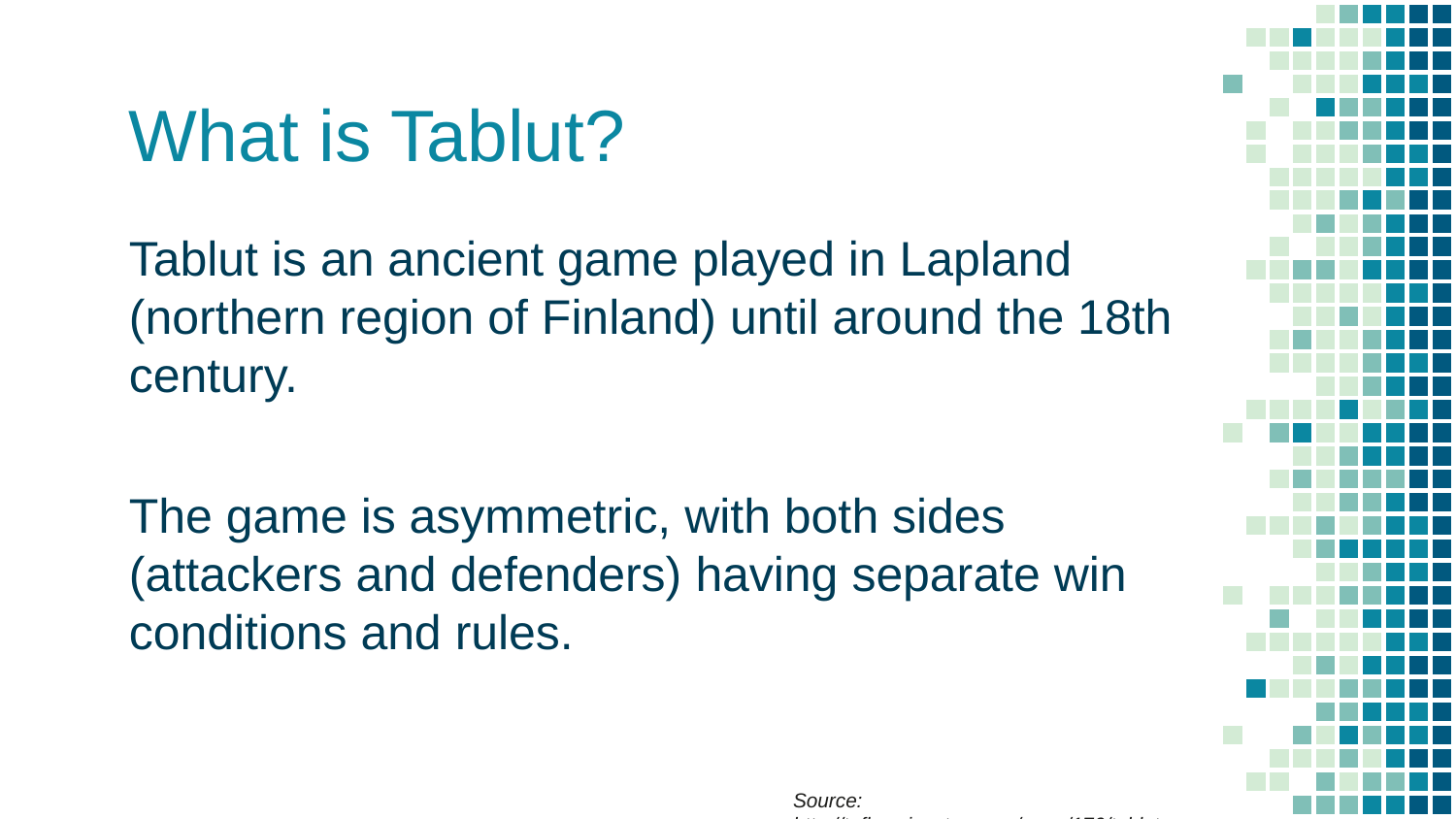

# What is Tablut?
Tablut is an ancient game played in Lapland (northern region of Finland) until around the 18th century.

The game is asymmetric, with both sides (attackers and defenders) having separate win conditions and rules.
Source: http://tafl.cyningstan.com/page/170/tablut